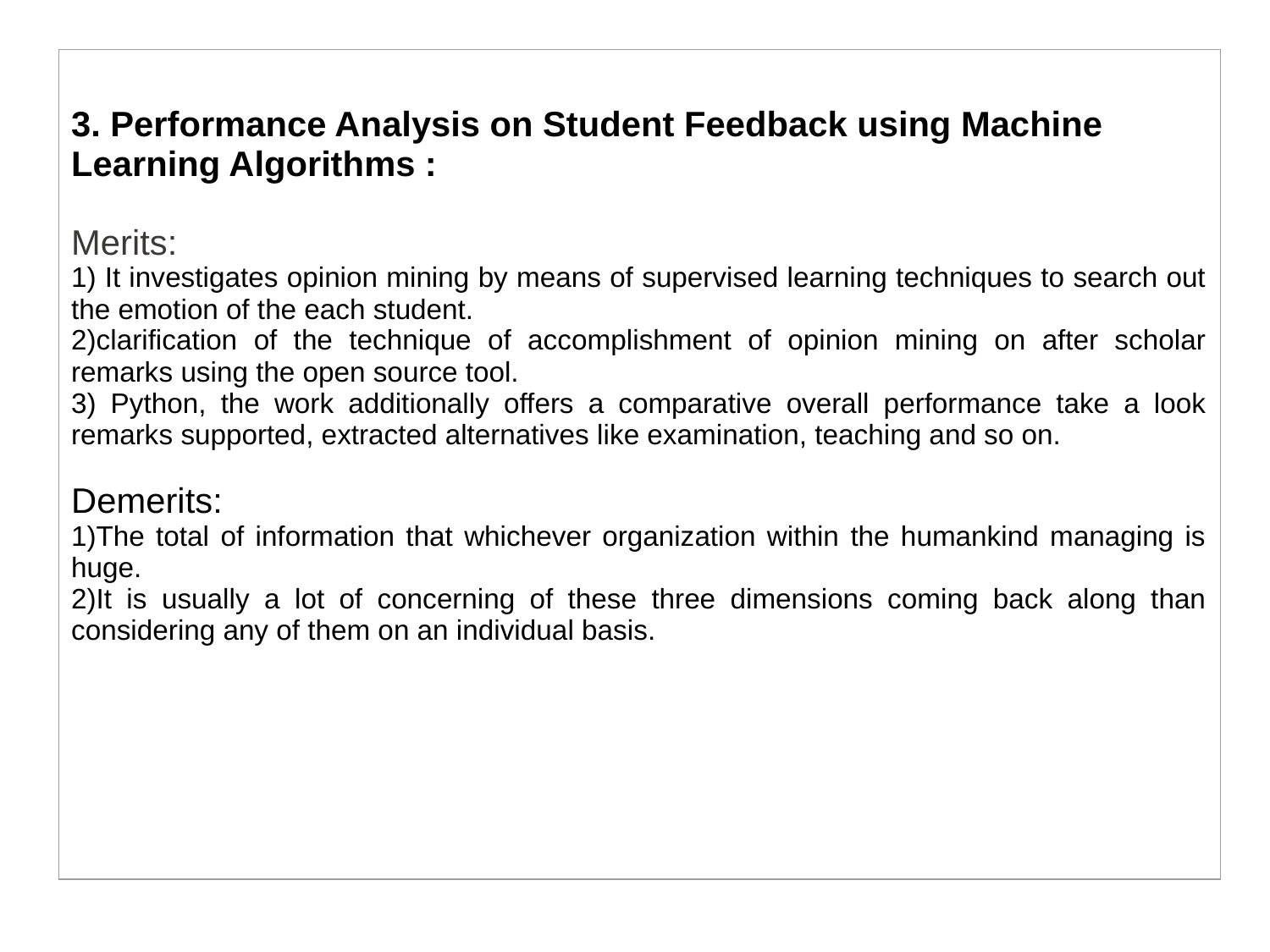

| 3. Performance Analysis on Student Feedback using Machine Learning Algorithms : Merits: 1) It investigates opinion mining by means of supervised learning techniques to search out the emotion of the each student. 2)clarification of the technique of accomplishment of opinion mining on after scholar remarks using the open source tool. 3) Python, the work additionally offers a comparative overall performance take a look remarks supported, extracted alternatives like examination, teaching and so on. Demerits: 1)The total of information that whichever organization within the humankind managing is huge. 2)It is usually a lot of concerning of these three dimensions coming back along than considering any of them on an individual basis. |
| --- |